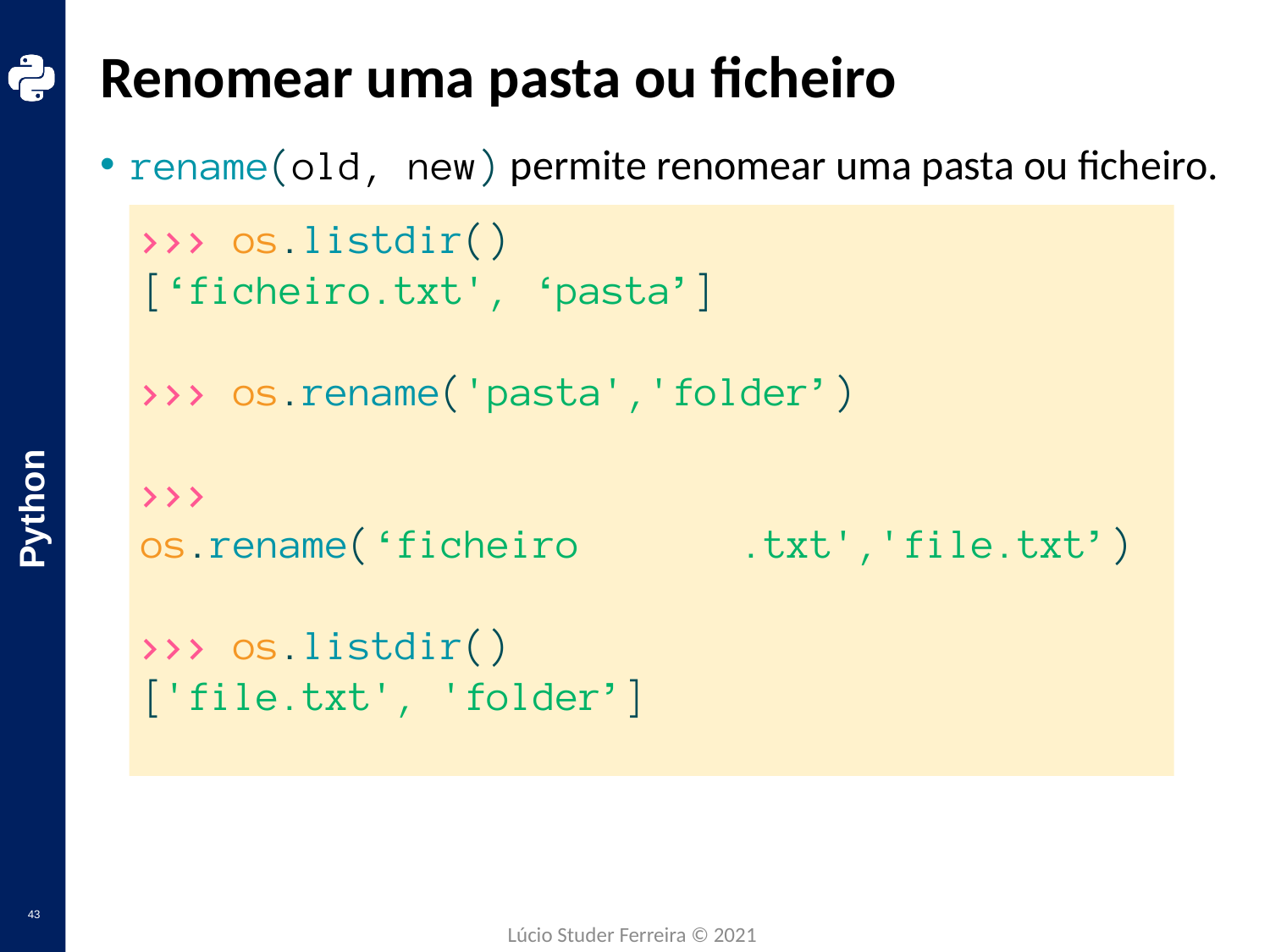

# Renomear uma pasta ou ficheiro
rename(old, new) permite renomear uma pasta ou ficheiro.

>>> os.listdir()
[‘ficheiro.txt', ‘pasta’]

>>> os.rename('pasta','folder’)

>>> os.rename(‘ficheiro       .txt','file.txt’)

>>> os.listdir()
['file.txt', 'folder’]